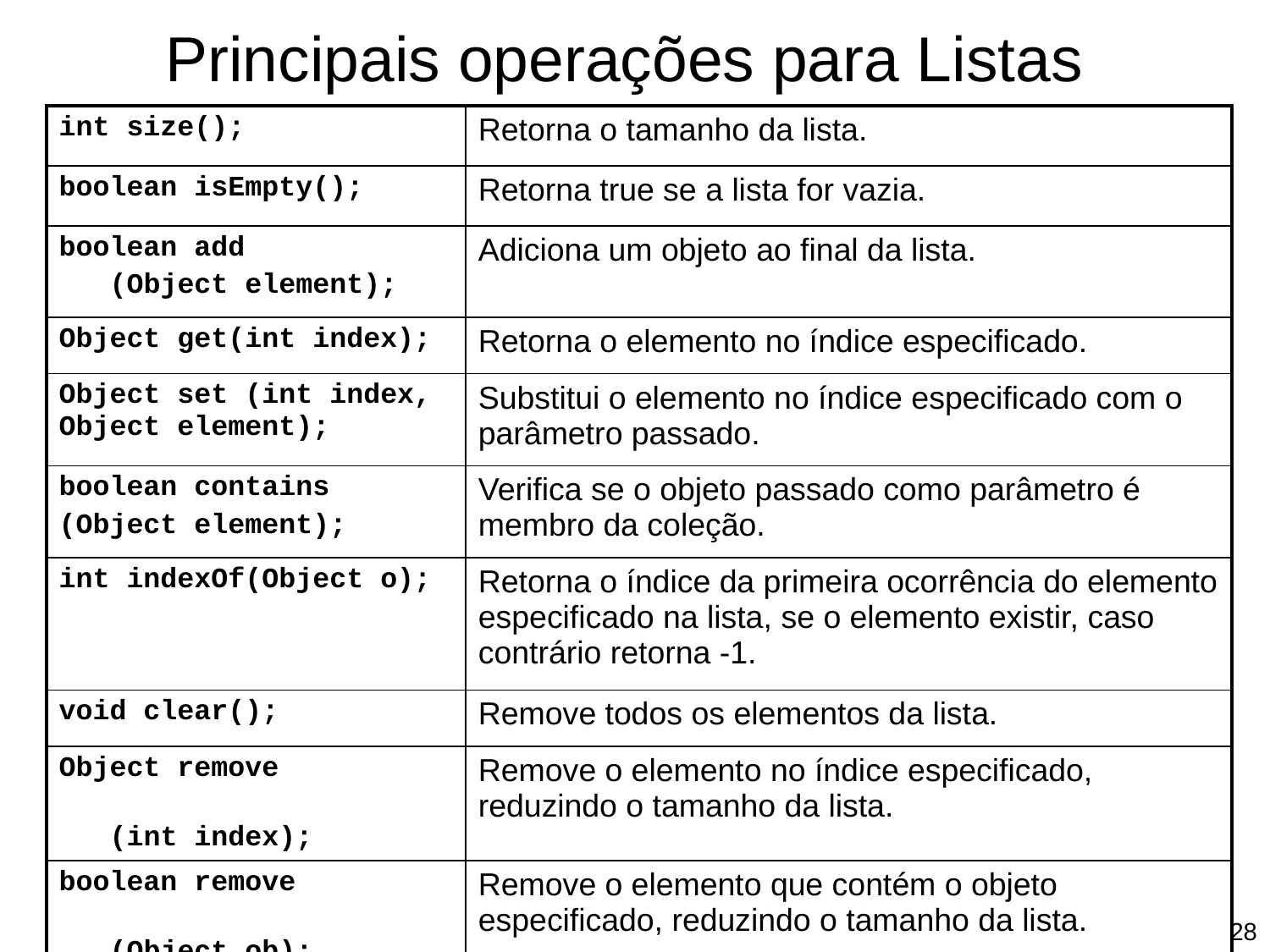

Principais operações para Listas
| int size(); | Retorna o tamanho da lista. |
| --- | --- |
| boolean isEmpty(); | Retorna true se a lista for vazia. |
| boolean add (Object element); | Adiciona um objeto ao final da lista. |
| Object get(int index); | Retorna o elemento no índice especificado. |
| Object set (int index, Object element); | Substitui o elemento no índice especificado com o parâmetro passado. |
| boolean contains (Object element); | Verifica se o objeto passado como parâmetro é membro da coleção. |
| int indexOf(Object o); | Retorna o índice da primeira ocorrência do elemento especificado na lista, se o elemento existir, caso contrário retorna -1. |
| void clear(); | Remove todos os elementos da lista. |
| Object remove (int index); | Remove o elemento no índice especificado, reduzindo o tamanho da lista. |
| boolean remove (Object ob); | Remove o elemento que contém o objeto especificado, reduzindo o tamanho da lista. |
28